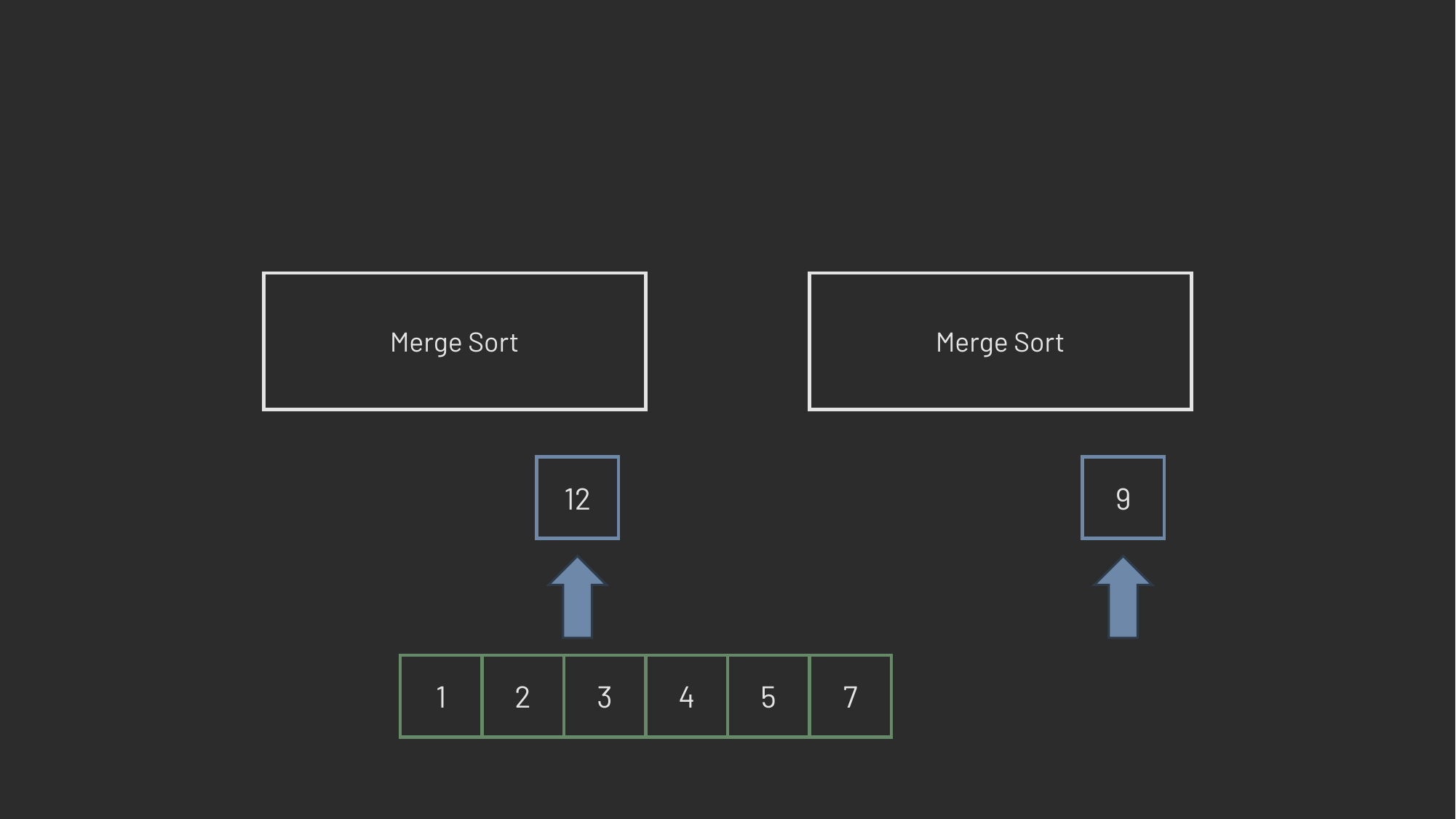

Merge Sort
Merge Sort
12
9

1
2
3
4
5
7